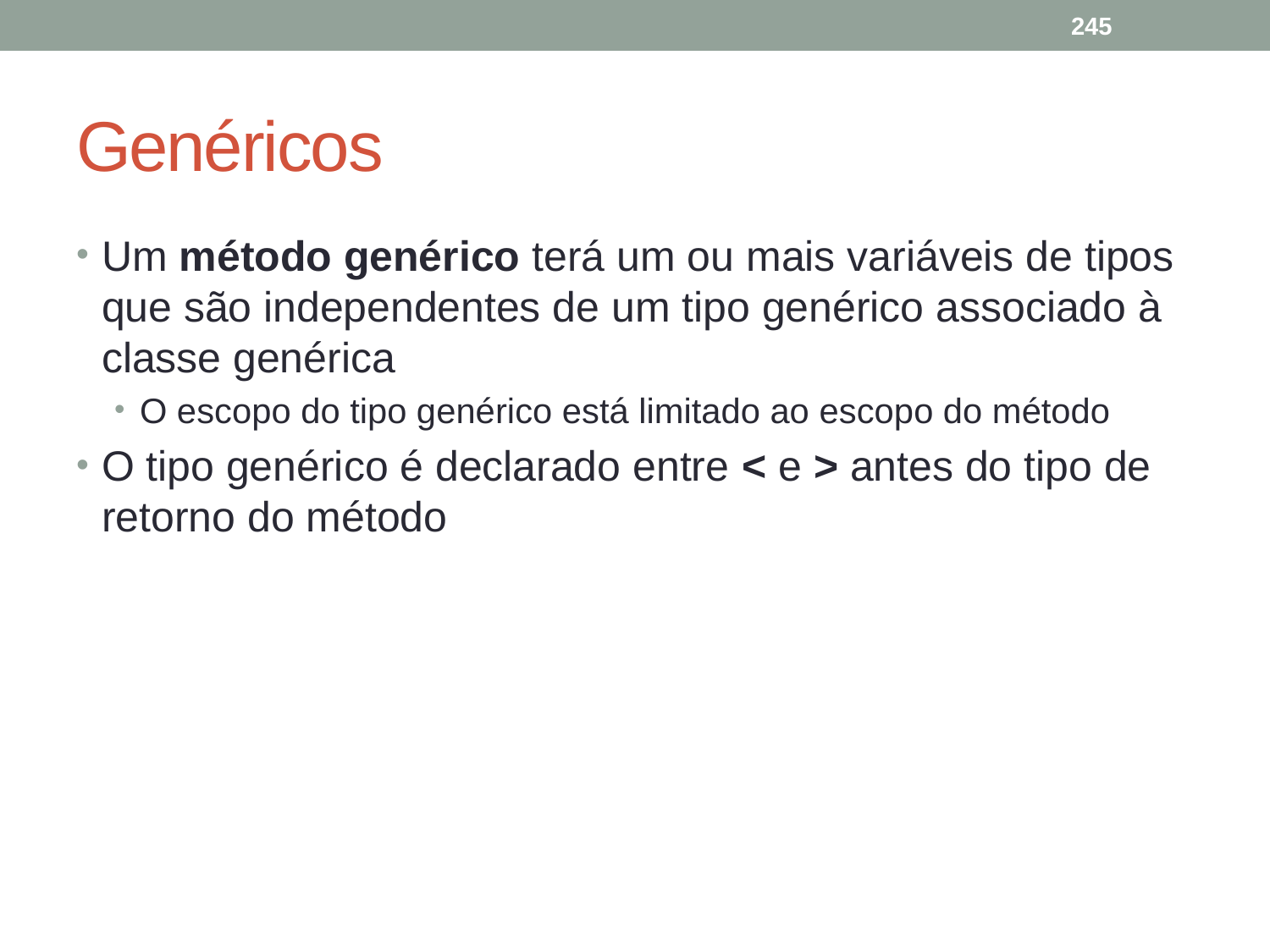

245
# Genéricos
Um método genérico terá um ou mais variáveis de tipos que são independentes de um tipo genérico associado à classe genérica
O escopo do tipo genérico está limitado ao escopo do método
O tipo genérico é declarado entre < e > antes do tipo de retorno do método